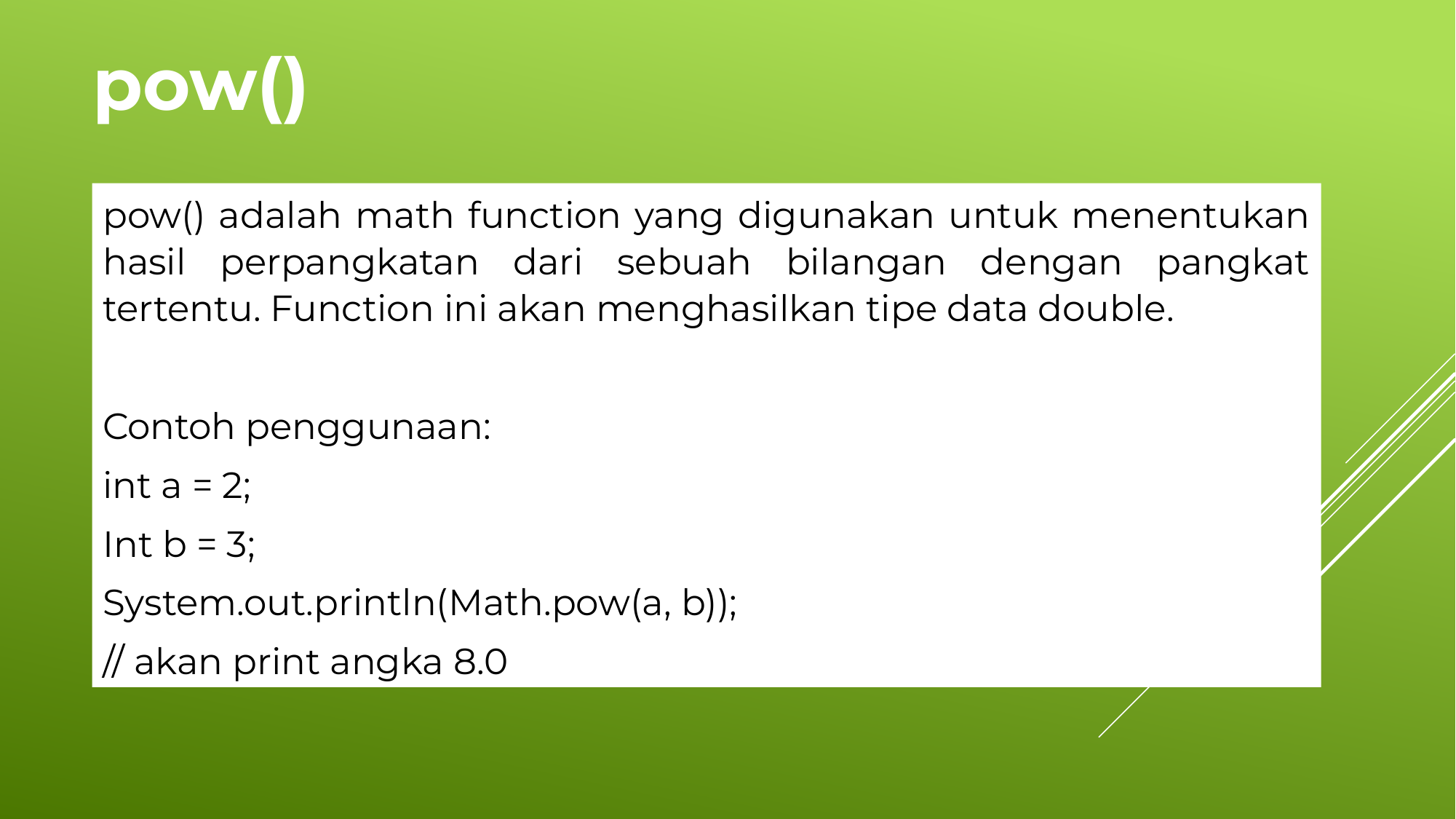

pow()
pow() adalah math function yang digunakan untuk menentukan hasil perpangkatan dari sebuah bilangan dengan pangkat tertentu. Function ini akan menghasilkan tipe data double.

Contoh penggunaan:
int a = 2;
Int b = 3;
System.out.println(Math.pow(a, b));
// akan print angka 8.0